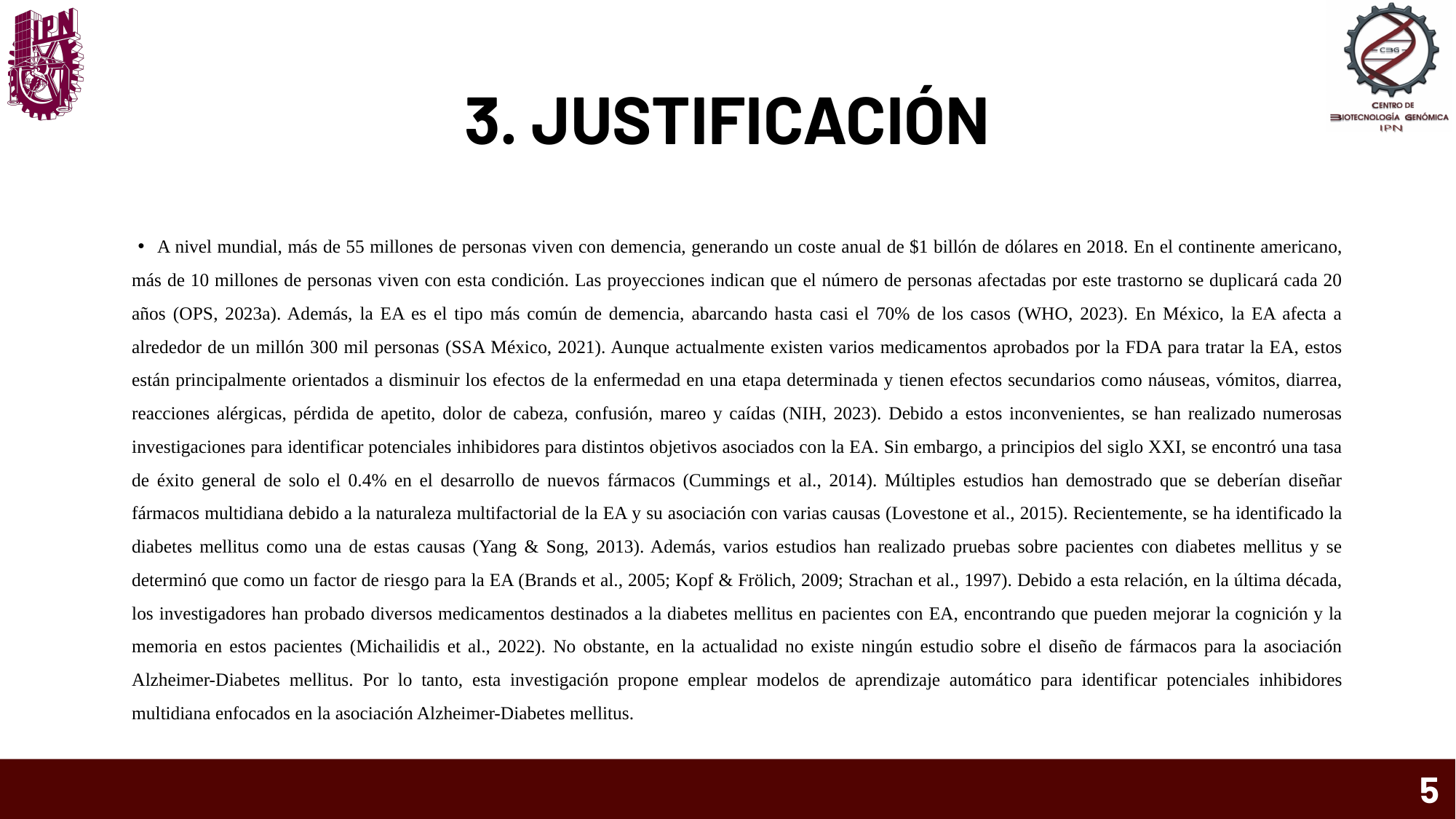

# 3. JUSTIFICACIÓN
A nivel mundial, más de 55 millones de personas viven con demencia, generando un coste anual de $1 billón de dólares en 2018. En el continente americano, más de 10 millones de personas viven con esta condición. Las proyecciones indican que el número de personas afectadas por este trastorno se duplicará cada 20 años (OPS, 2023a). Además, la EA es el tipo más común de demencia, abarcando hasta casi el 70% de los casos (WHO, 2023). En México, la EA afecta a alrededor de un millón 300 mil personas (SSA México, 2021). Aunque actualmente existen varios medicamentos aprobados por la FDA para tratar la EA, estos están principalmente orientados a disminuir los efectos de la enfermedad en una etapa determinada y tienen efectos secundarios como náuseas, vómitos, diarrea, reacciones alérgicas, pérdida de apetito, dolor de cabeza, confusión, mareo y caídas (NIH, 2023). Debido a estos inconvenientes, se han realizado numerosas investigaciones para identificar potenciales inhibidores para distintos objetivos asociados con la EA. Sin embargo, a principios del siglo XXI, se encontró una tasa de éxito general de solo el 0.4% en el desarrollo de nuevos fármacos (Cummings et al., 2014). Múltiples estudios han demostrado que se deberían diseñar fármacos multidiana debido a la naturaleza multifactorial de la EA y su asociación con varias causas (Lovestone et al., 2015). Recientemente, se ha identificado la diabetes mellitus como una de estas causas (Yang & Song, 2013). Además, varios estudios han realizado pruebas sobre pacientes con diabetes mellitus y se determinó que como un factor de riesgo para la EA (Brands et al., 2005; Kopf & Frölich, 2009; Strachan et al., 1997). Debido a esta relación, en la última década, los investigadores han probado diversos medicamentos destinados a la diabetes mellitus en pacientes con EA, encontrando que pueden mejorar la cognición y la memoria en estos pacientes (Michailidis et al., 2022). No obstante, en la actualidad no existe ningún estudio sobre el diseño de fármacos para la asociación Alzheimer-Diabetes mellitus. Por lo tanto, esta investigación propone emplear modelos de aprendizaje automático para identificar potenciales inhibidores multidiana enfocados en la asociación Alzheimer-Diabetes mellitus.
5